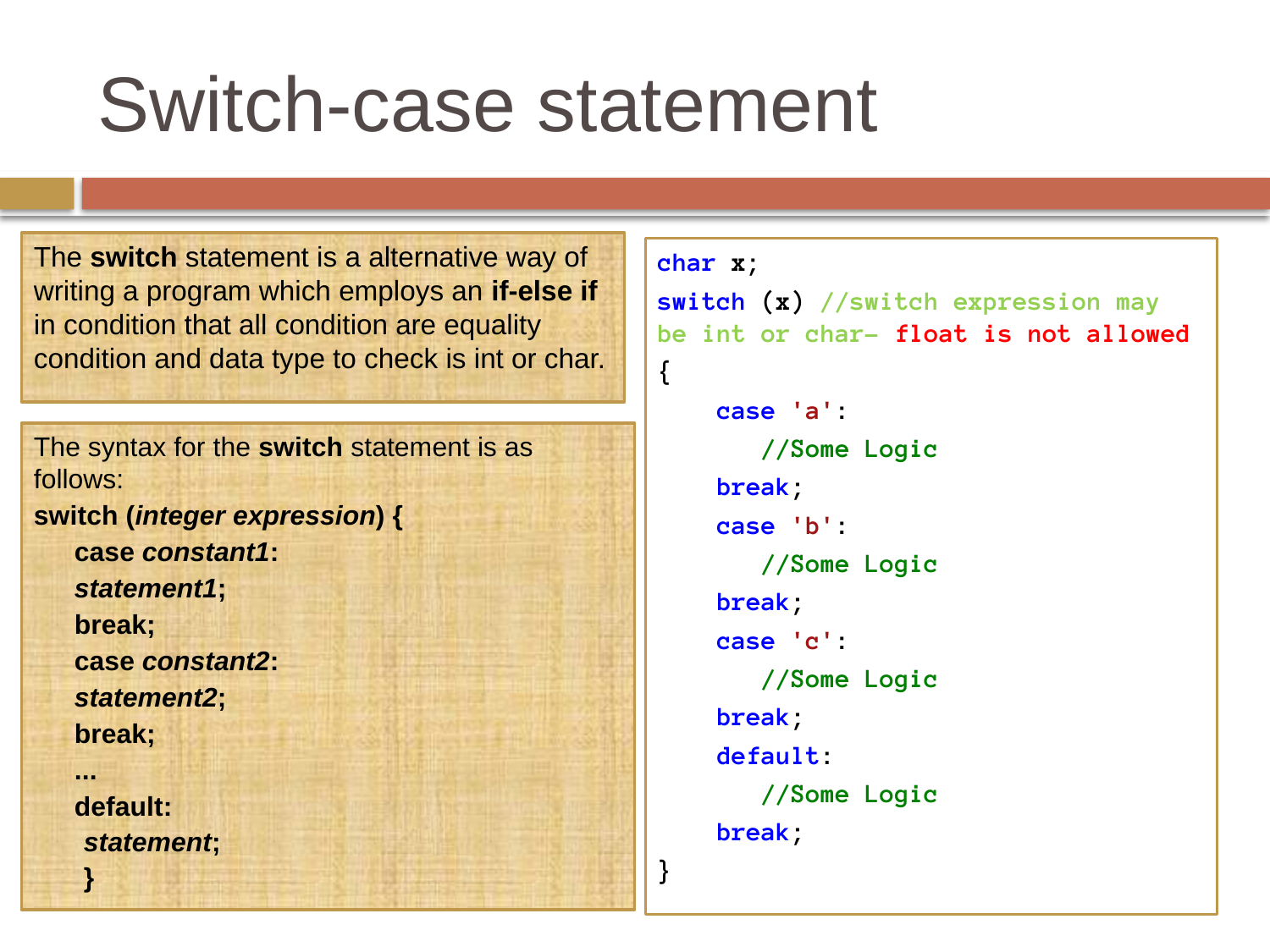

# Switch-case statement
The switch statement is a alternative way of writing a program which employs an if-else if in condition that all condition are equality condition and data type to check is int or char.
char x;
switch (x) //switch expression may be int or char- float is not allowed
{
    case 'a':
       //Some Logic
    break;
    case 'b':
       //Some Logic
    break;
    case 'c':
       //Some Logic
    break;
    default:
       //Some Logic
    break;
}
The syntax for the switch statement is as follows:
switch (integer expression) {
	case constant1:
		statement1;
		break;
	case constant2:
		statement2;
		break;
	...
	default:
		statement;
	}